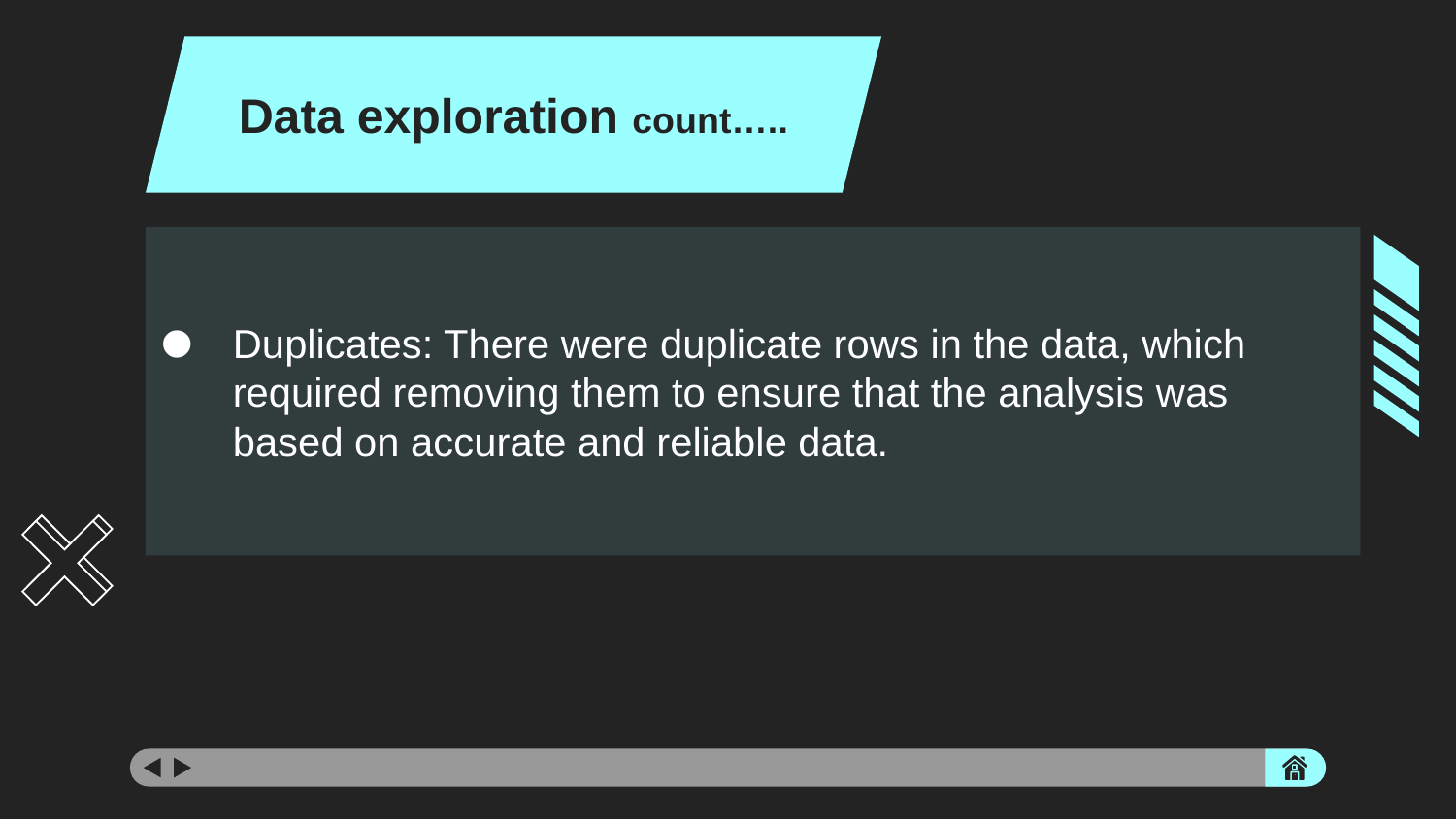

Data exploration count…..
Duplicates: There were duplicate rows in the data, which required removing them to ensure that the analysis was based on accurate and reliable data.